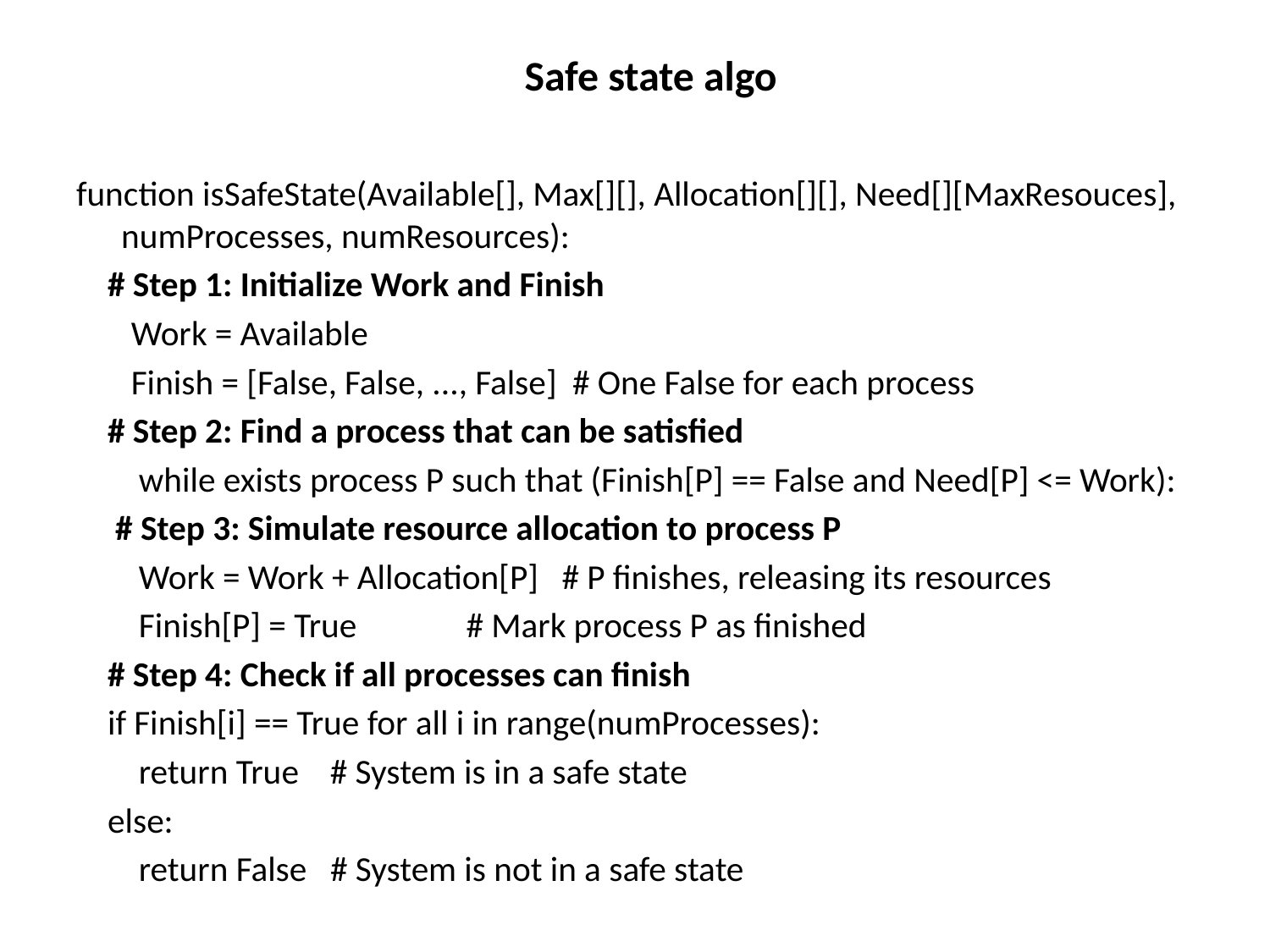

Safe state algo

function isSafeState(Available[], Max[][], Allocation[][], Need[][MaxResouces], numProcesses, numResources):
    # Step 1: Initialize Work and Finish
       Work = Available
       Finish = [False, False, ..., False]  # One False for each process
    # Step 2: Find a process that can be satisfied
        while exists process P such that (Finish[P] == False and Need[P] <= Work):
     # Step 3: Simulate resource allocation to process P
        Work = Work + Allocation[P]   # P finishes, releasing its resources
        Finish[P] = True              # Mark process P as finished
    # Step 4: Check if all processes can finish
    if Finish[i] == True for all i in range(numProcesses):
        return True    # System is in a safe state
    else:
        return False   # System is not in a safe state